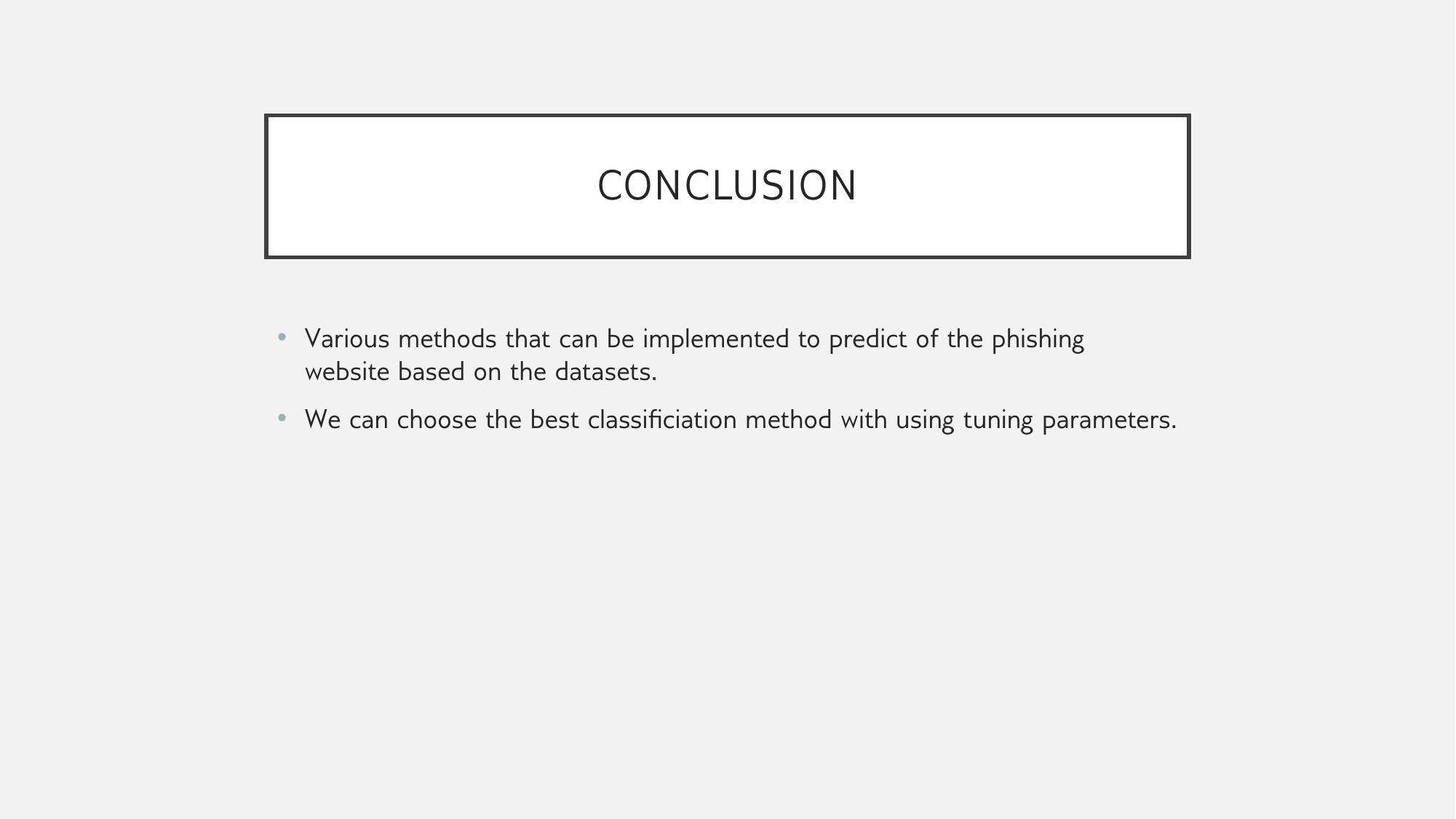

# Conclusion
Various methods that can be implemented to predict of the phishing website based on the datasets.
We can choose the best classificiation method with using tuning parameters.